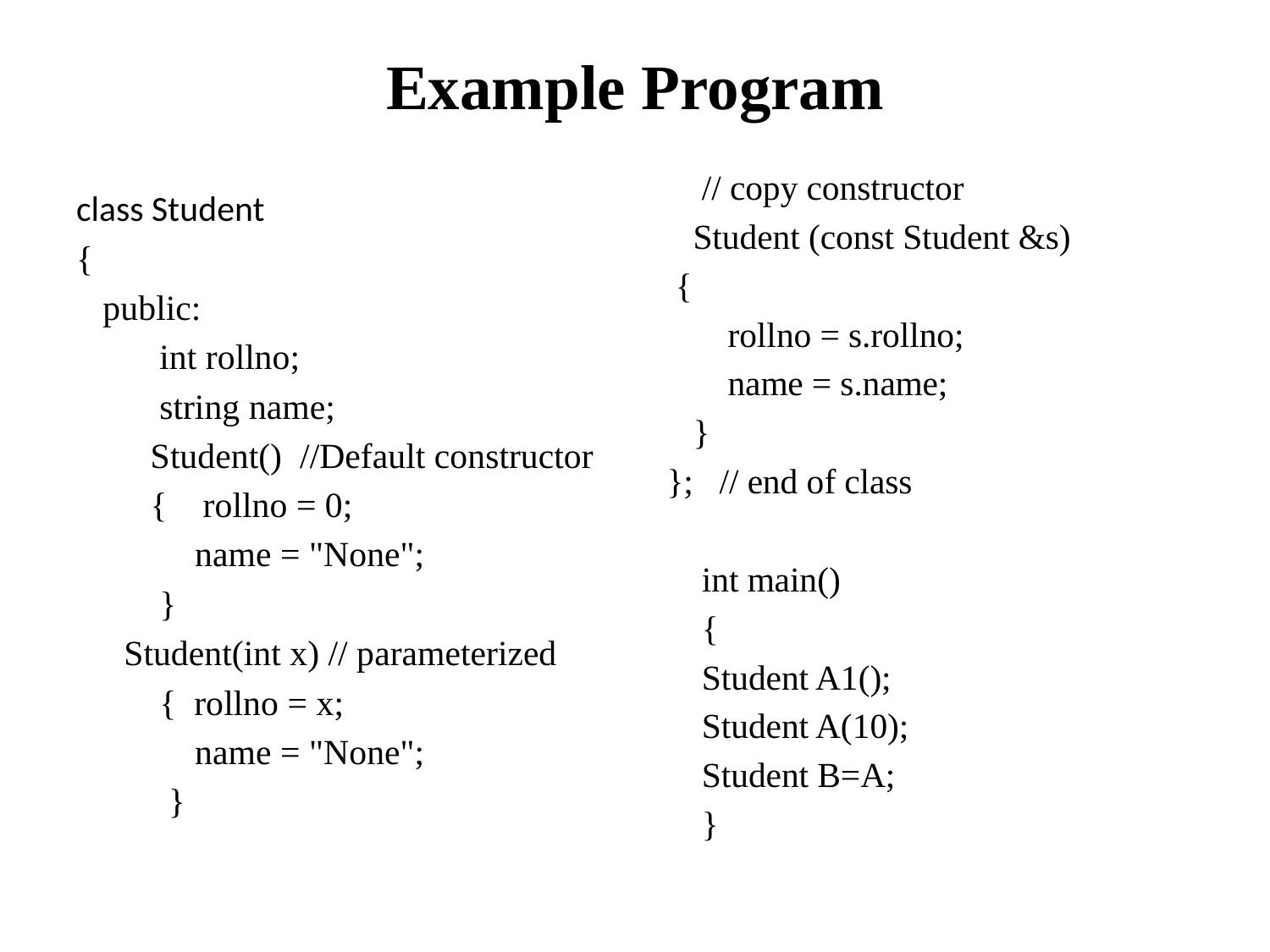

# Example Program
	// copy constructor
    Student (const Student &s)
  {
        rollno = s.rollno;
        name = s.name;
    }
 };   // end of class

	int main()
	{
		Student A1();
		Student A(10);
		Student B=A;
	}

class Student
{
   public:
	    int rollno;
	    string name;
	   Student()  //Default constructor
	   {    rollno = 0;
	        name = "None";
	    }
	Student(int x) // parameterized
	    {  rollno = x;
	        name = "None";
	     }